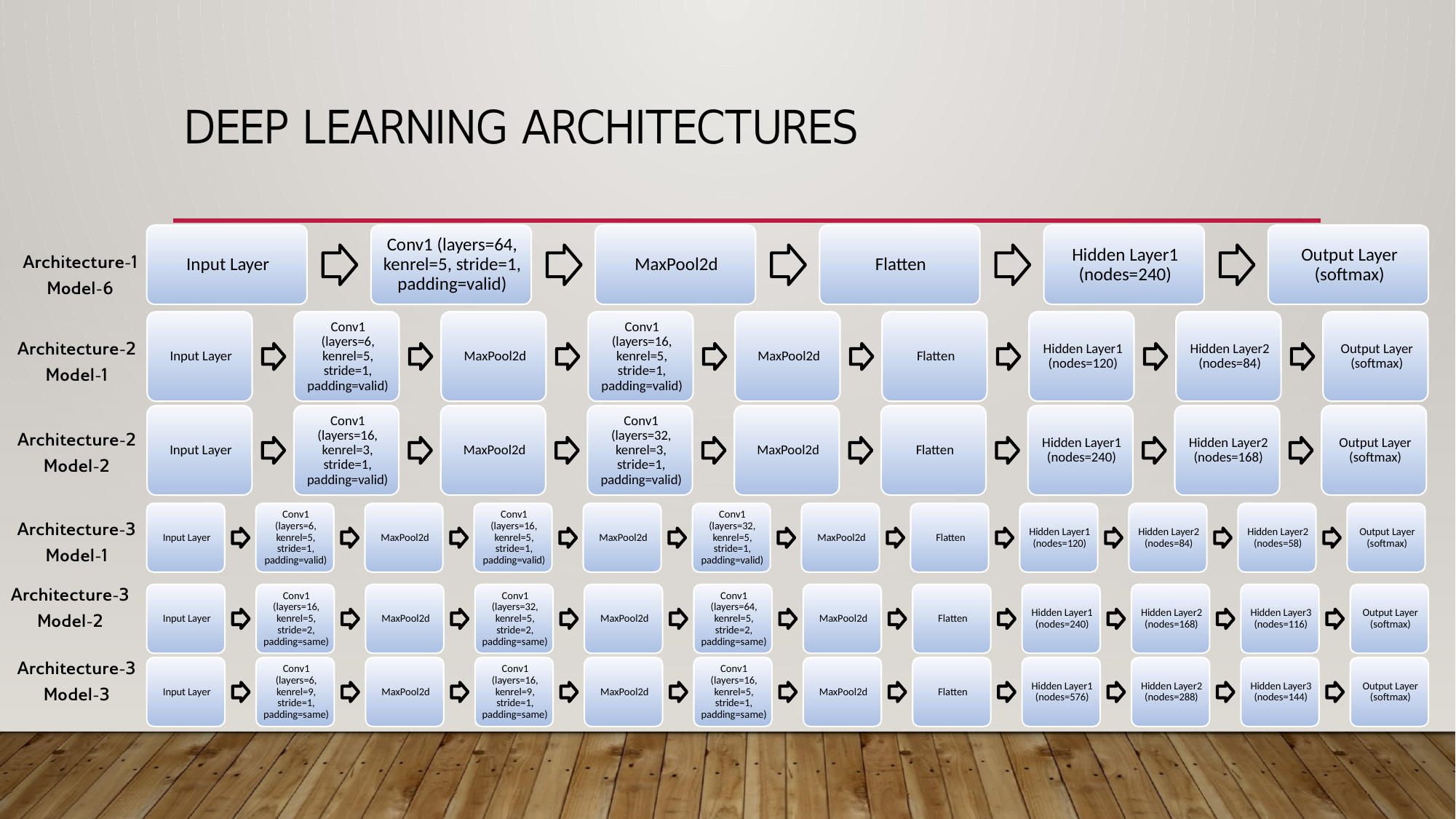

# Deep Learning Architectures
Input Layer

Conv1 (layers=64, kenrel=5, stride=1, padding=valid)

MaxPool2d

Flatten

Hidden Layer1 (nodes=240)

Output Layer (softmax)
Architecture-1 Model-6
Input Layer

Conv1 (layers=6, kenrel=5, stride=1, padding=valid)

MaxPool2d

Conv1 (layers=16, kenrel=5, stride=1, padding=valid)

MaxPool2d

Flatten

Hidden Layer1 (nodes=120)

Hidden Layer2 (nodes=84)

Output Layer (softmax)
Architecture-2 Model-1
Input Layer

Conv1 (layers=16, kenrel=3, stride=1, padding=valid)

MaxPool2d

Conv1 (layers=32, kenrel=3, stride=1, padding=valid)

MaxPool2d

Flatten

Hidden Layer1 (nodes=240)

Hidden Layer2 (nodes=168)

Output Layer (softmax)
Architecture-2 Model-2
Input Layer

Conv1 (layers=6, kenrel=5, stride=1, padding=valid)

MaxPool2d

Conv1 (layers=16, kenrel=5, stride=1, padding=valid)

MaxPool2d

Conv1 (layers=32, kenrel=5, stride=1, padding=valid)

MaxPool2d

Flatten

Hidden Layer1 (nodes=120)

Hidden Layer2 (nodes=84)

Hidden Layer2 (nodes=58)

Output Layer (softmax)
Architecture-3 Model-1
Architecture-3 Model-2
Input Layer

Conv1 (layers=16, kenrel=5, stride=2, padding=same)

MaxPool2d

Conv1 (layers=32, kenrel=5, stride=2, padding=same)

MaxPool2d

Conv1 (layers=64, kenrel=5, stride=2, padding=same)

MaxPool2d

Flatten

Hidden Layer1 (nodes=240)

Hidden Layer2 (nodes=168)

Hidden Layer3 (nodes=116)

Output Layer (softmax)
Architecture-3 Model-3
Input Layer

Conv1 (layers=6, kenrel=9, stride=1, padding=same)

MaxPool2d

Conv1 (layers=16, kenrel=9, stride=1, padding=same)

MaxPool2d

Conv1 (layers=16, kenrel=5, stride=1, padding=same)

MaxPool2d

Flatten

Hidden Layer1 (nodes=576)

Hidden Layer2 (nodes=288)

Hidden Layer3 (nodes=144)

Output Layer (softmax)